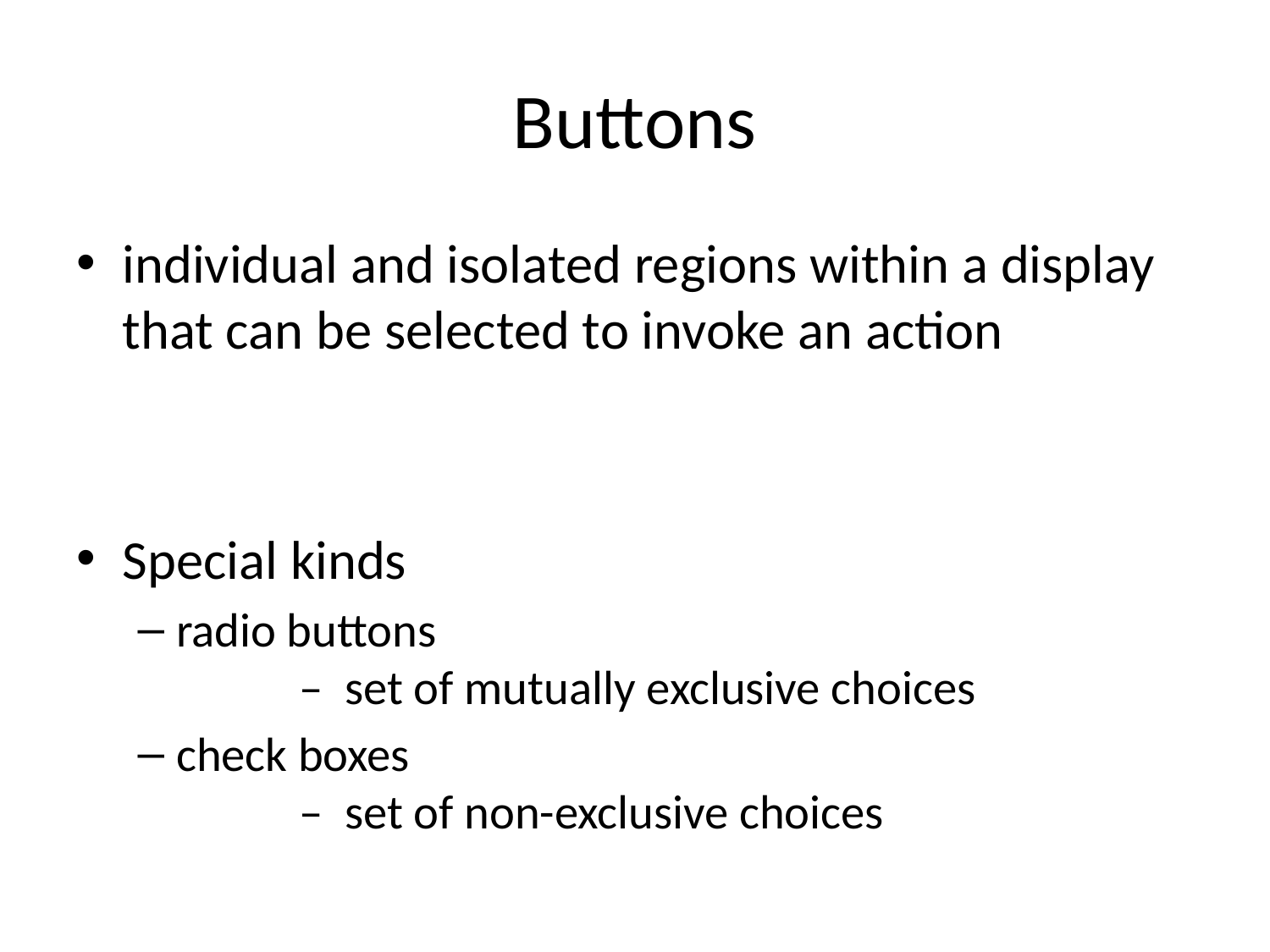

# Buttons
individual and isolated regions within a display that can be selected to invoke an action

Special kinds
radio buttons
	–  set of mutually exclusive choices
check boxes
	–  set of non-exclusive choices